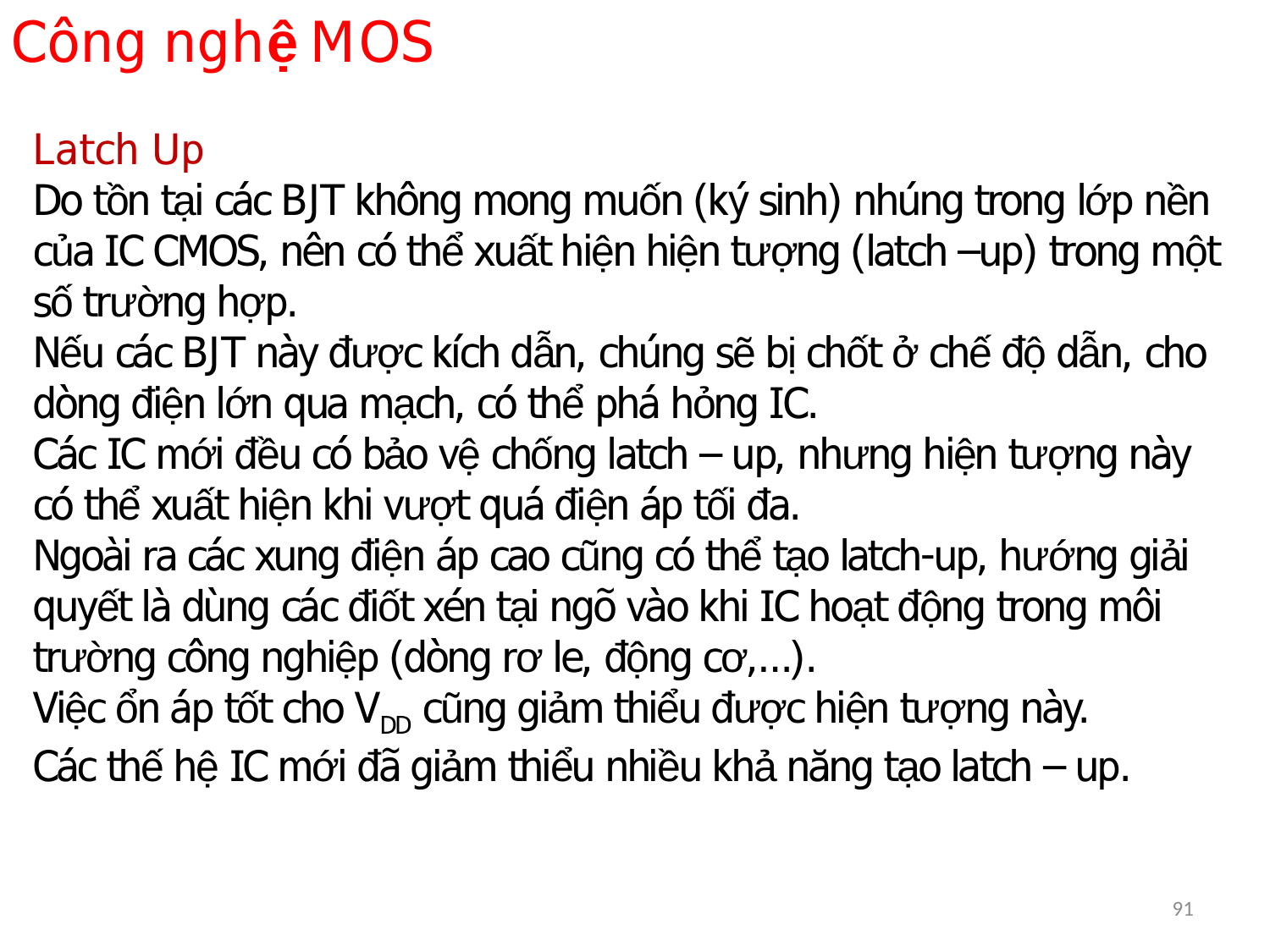

Công nghệ MOS
Latch Up
Do tồn tại các BJT không mong muốn (ký sinh) nhúng trong lớp nền của IC CMOS, nên có thể xuất hiện hiện tượng (latch –up) trong một số trường hợp.
Nếu các BJT này được kích dẫn, chúng sẽ bị chốt ở chế độ dẫn, cho dòng điện lớn qua mạch, có thể phá hỏng IC.
Các IC mới đều có bảo vệ chống latch – up, nhưng hiện tượng này có thể xuất hiện khi vượt quá điện áp tối đa.
Ngoài ra các xung điện áp cao cũng có thể tạo latch-up, hướng giải quyết là dùng các điốt xén tại ngõ vào khi IC hoạt động trong môi trường công nghiệp (dòng rơ le, động cơ,…).
Việc ổn áp tốt cho VDD cũng giảm thiểu được hiện tượng này.
Các thế hệ IC mới đã giảm thiểu nhiều khả năng tạo latch – up.
91